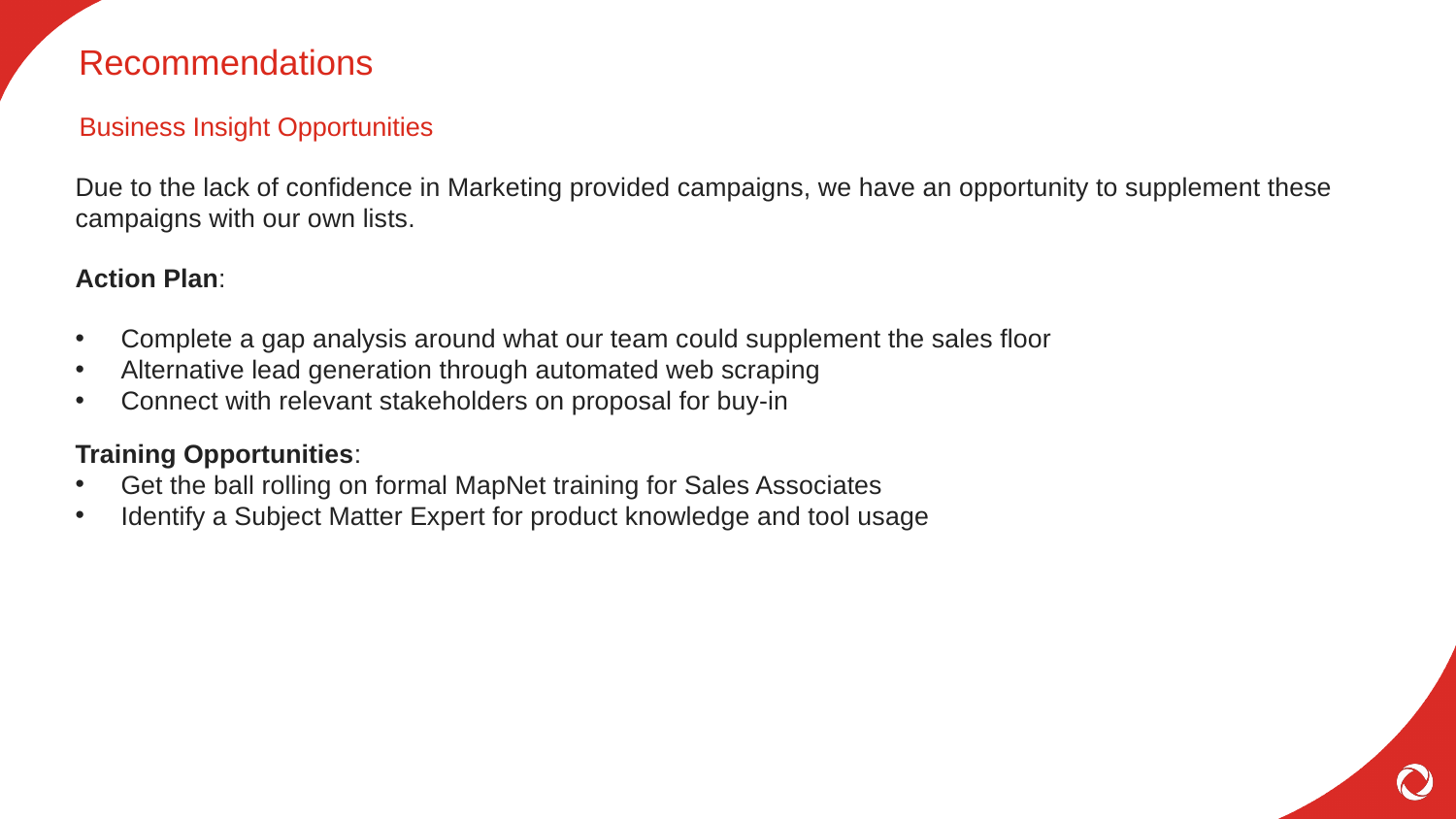

# Recommendations
Business Insight Opportunities
Due to the lack of confidence in Marketing provided campaigns, we have an opportunity to supplement these campaigns with our own lists.

Action Plan:

Complete a gap analysis around what our team could supplement the sales floor
Alternative lead generation through automated web scraping
Connect with relevant stakeholders on proposal for buy-in

Training Opportunities:
Get the ball rolling on formal MapNet training for Sales Associates
Identify a Subject Matter Expert for product knowledge and tool usage

12
Confidential | Presentation Title
Mid-Market Integration Exploration (deep dive into what’s on the horizon and how to future proof upcoming changes
New NIS Cable distribution Model (select group of reps and or team mainly focused on cable sales) 2019 may include fibre and cable. (30 NIS Cable Reps and add additional Field Sales rep)
Field Sales Territory deep Analysis and Model Revamp